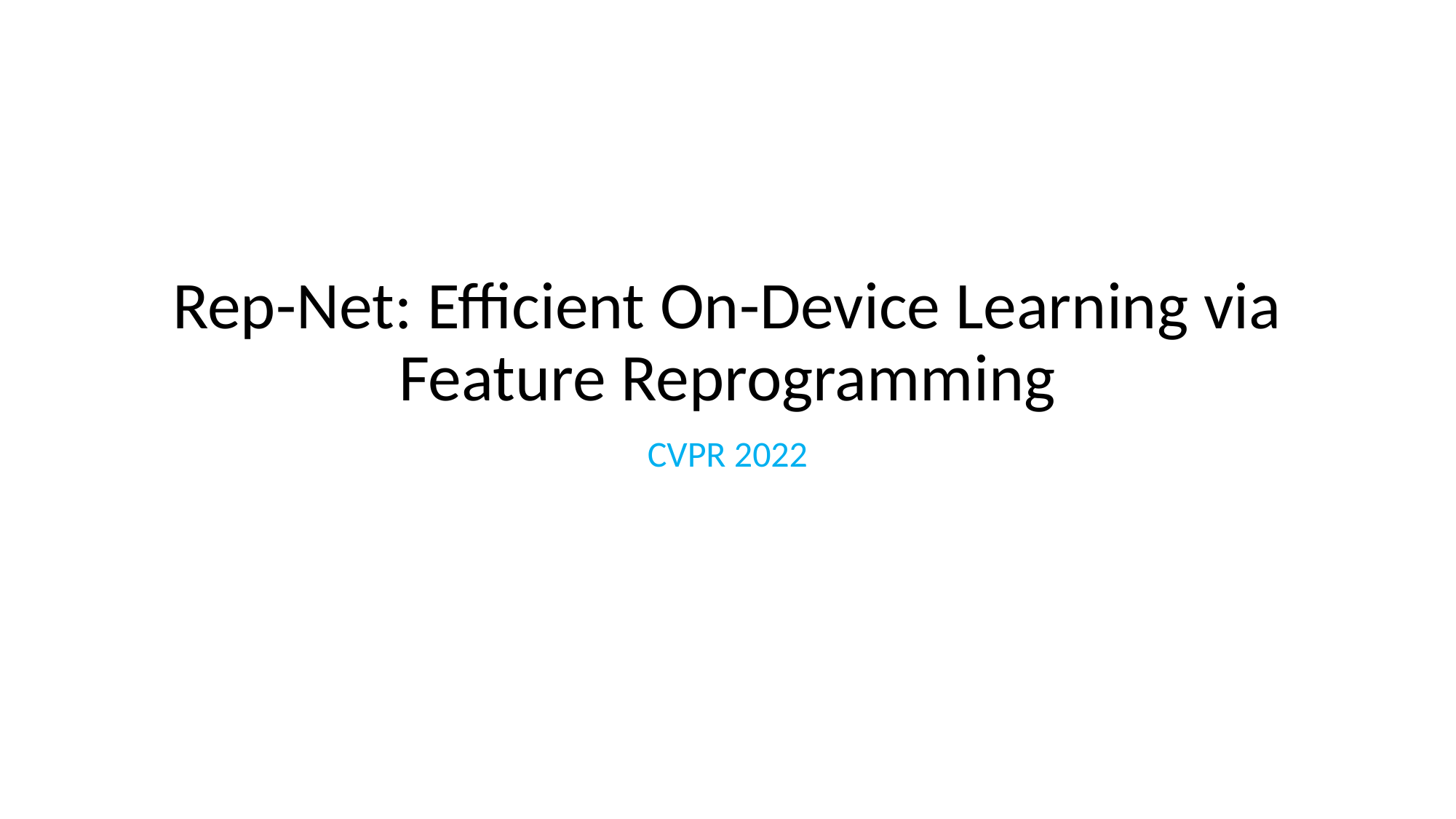

# Rep-Net: Efficient On-Device Learning via Feature Reprogramming
CVPR 2022